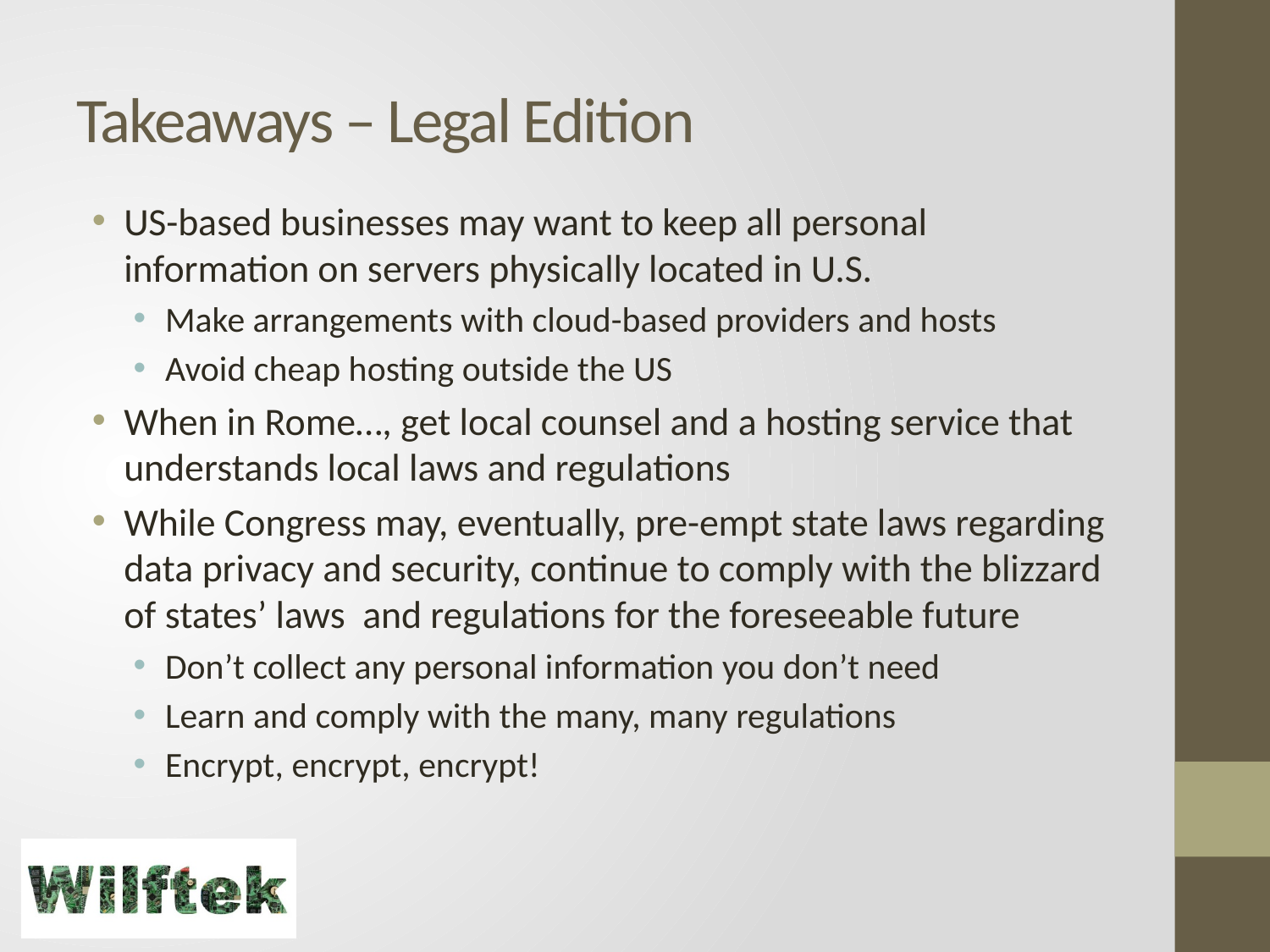

# Takeaways – Legal Edition
US-based businesses may want to keep all personal information on servers physically located in U.S.
Make arrangements with cloud-based providers and hosts
Avoid cheap hosting outside the US
When in Rome…, get local counsel and a hosting service that understands local laws and regulations
While Congress may, eventually, pre-empt state laws regarding data privacy and security, continue to comply with the blizzard of states’ laws  and regulations for the foreseeable future
Don’t collect any personal information you don’t need
Learn and comply with the many, many regulations
Encrypt, encrypt, encrypt!